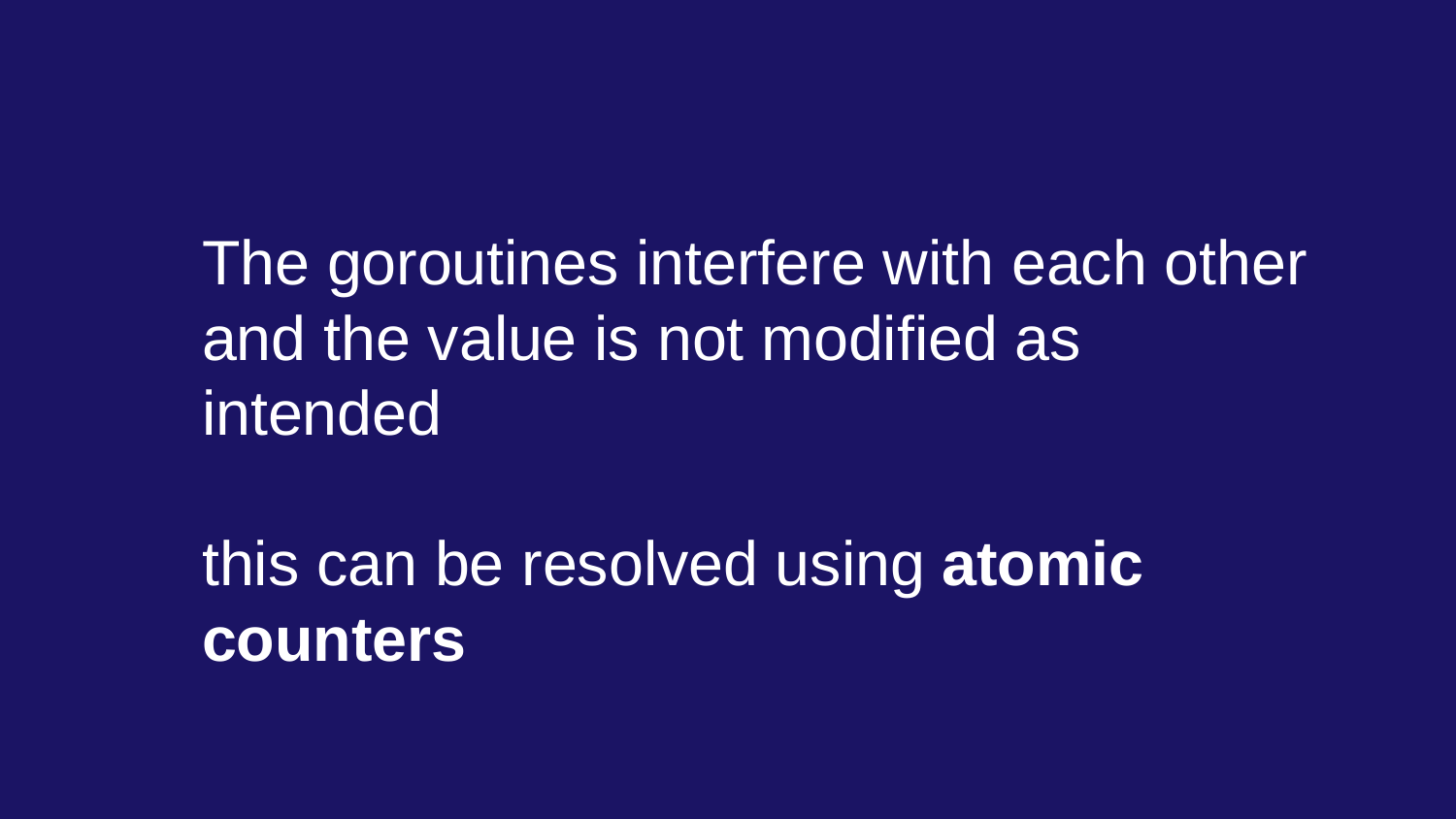

The goroutines interfere with each other and the value is not modified as intended

this can be resolved using atomic counters